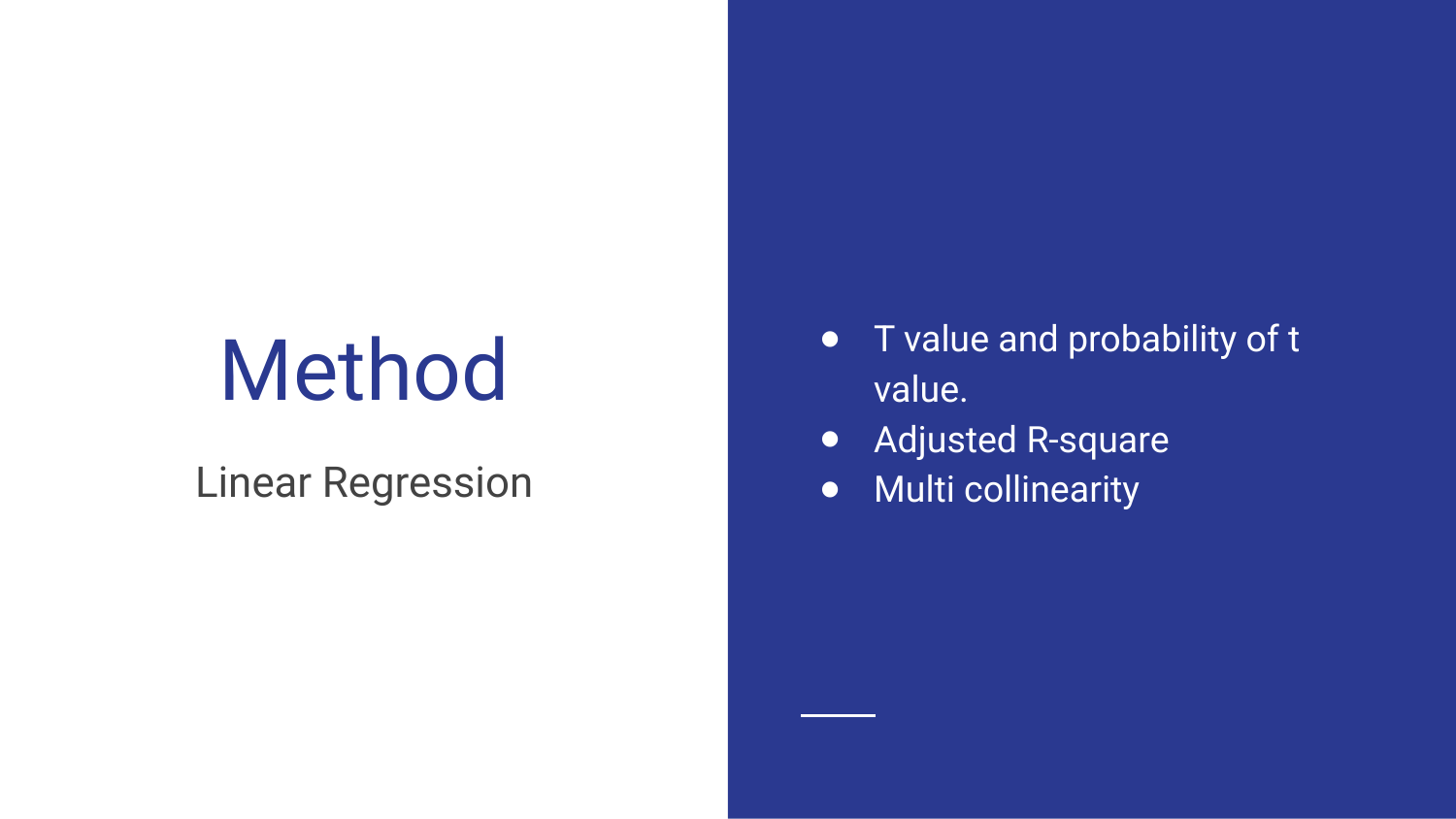

T value and probability of t value.
Adjusted R-square
Multi collinearity
# Method
Linear Regression